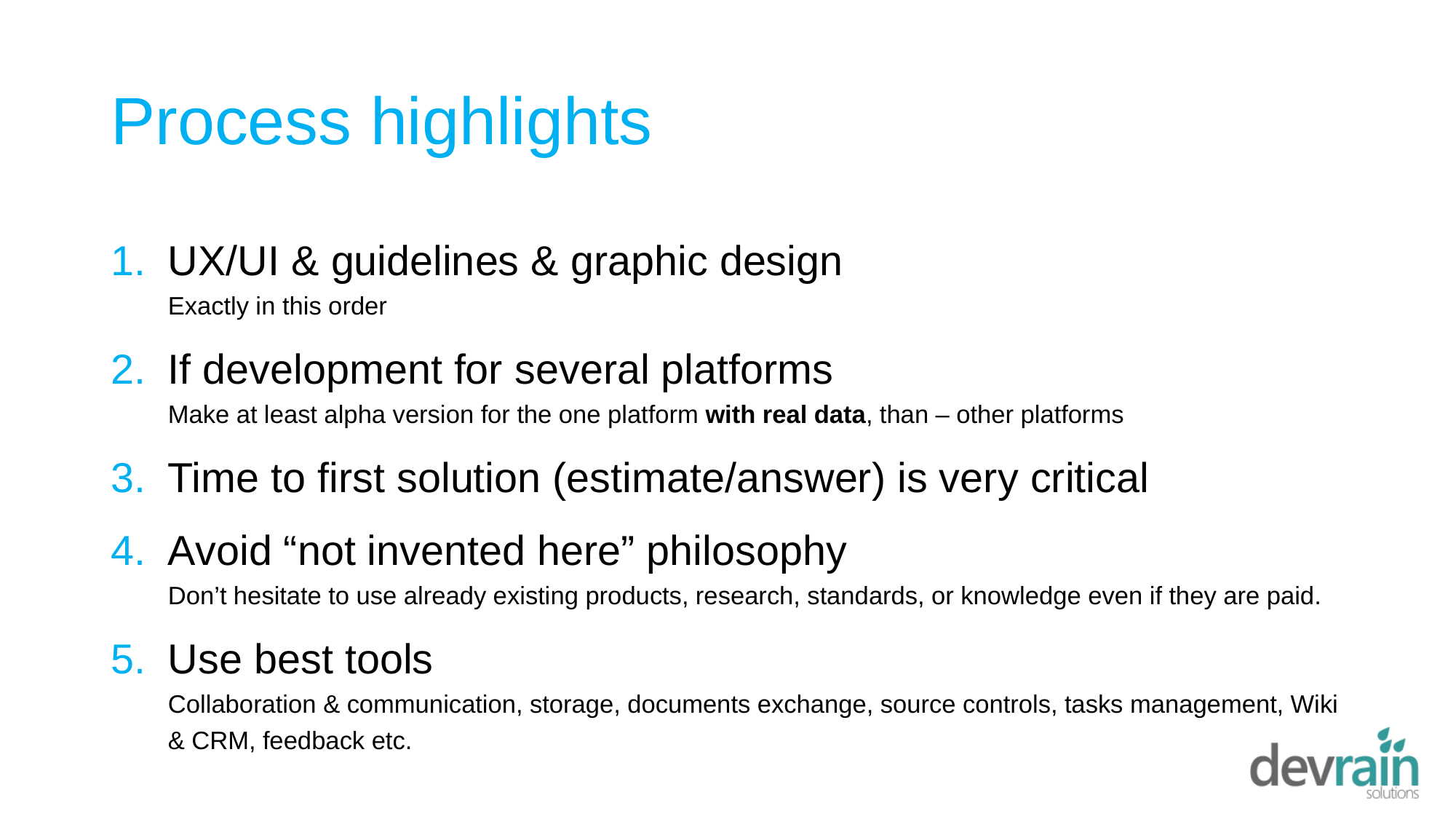

# Process highlights
UX/UI & guidelines & graphic design
Exactly in this order
If development for several platforms
Make at least alpha version for the one platform with real data, than – other platforms
Time to first solution (estimate/answer) is very critical
Avoid “not invented here” philosophy
Don’t hesitate to use already existing products, research, standards, or knowledge even if they are paid.
Use best tools
Collaboration & communication, storage, documents exchange, source controls, tasks management, Wiki & CRM, feedback etc.